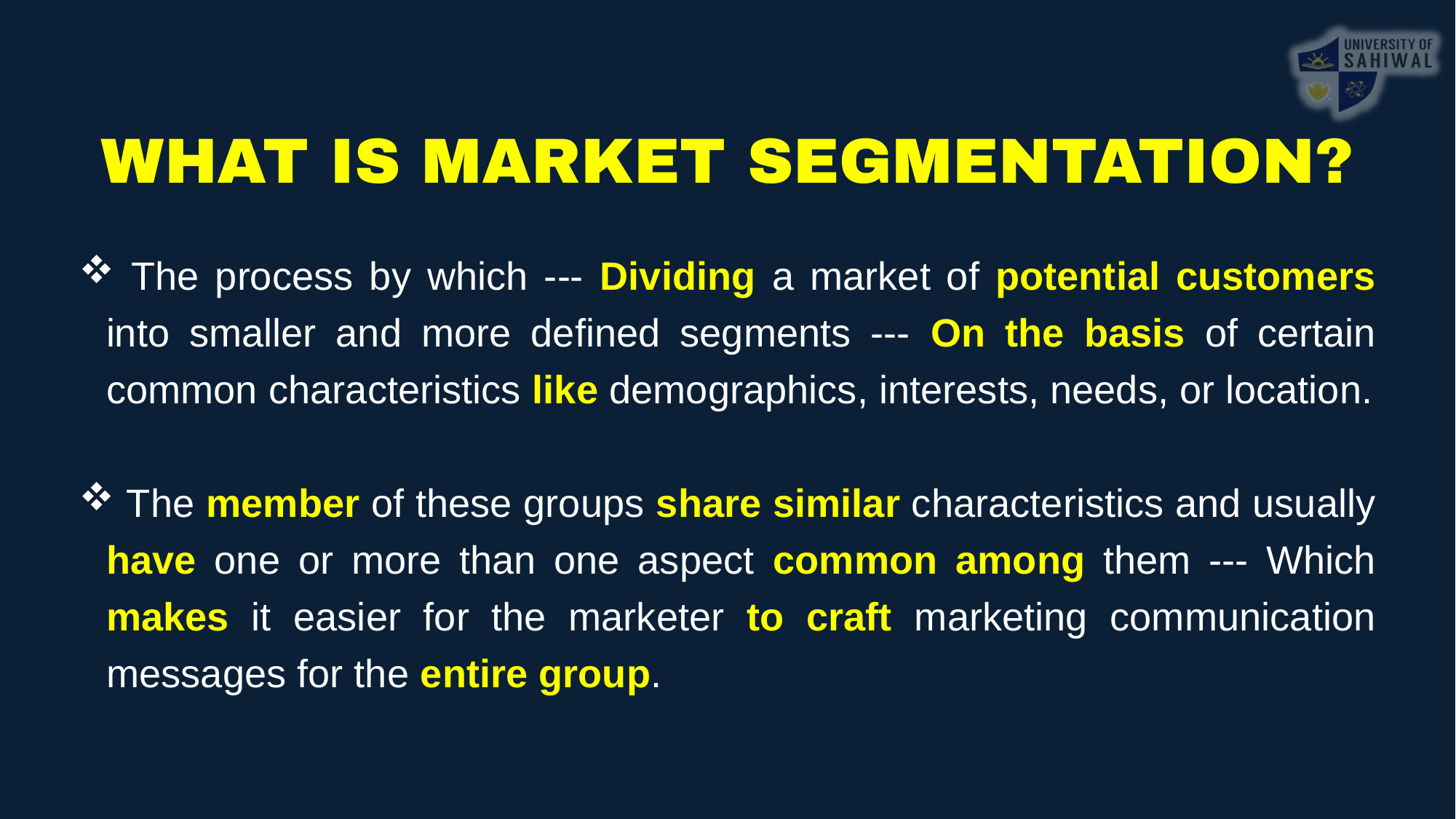

WHAT IS MARKET SEGMENTATION?

 The process by which --- Dividing a market of potential customers into smaller and more defined segments --- On the basis of certain common characteristics like demographics, interests, needs, or location.

 The member of these groups share similar characteristics and usually have one or more than one aspect common among them --- Which makes it easier for the marketer to craft marketing communication messages for the entire group.